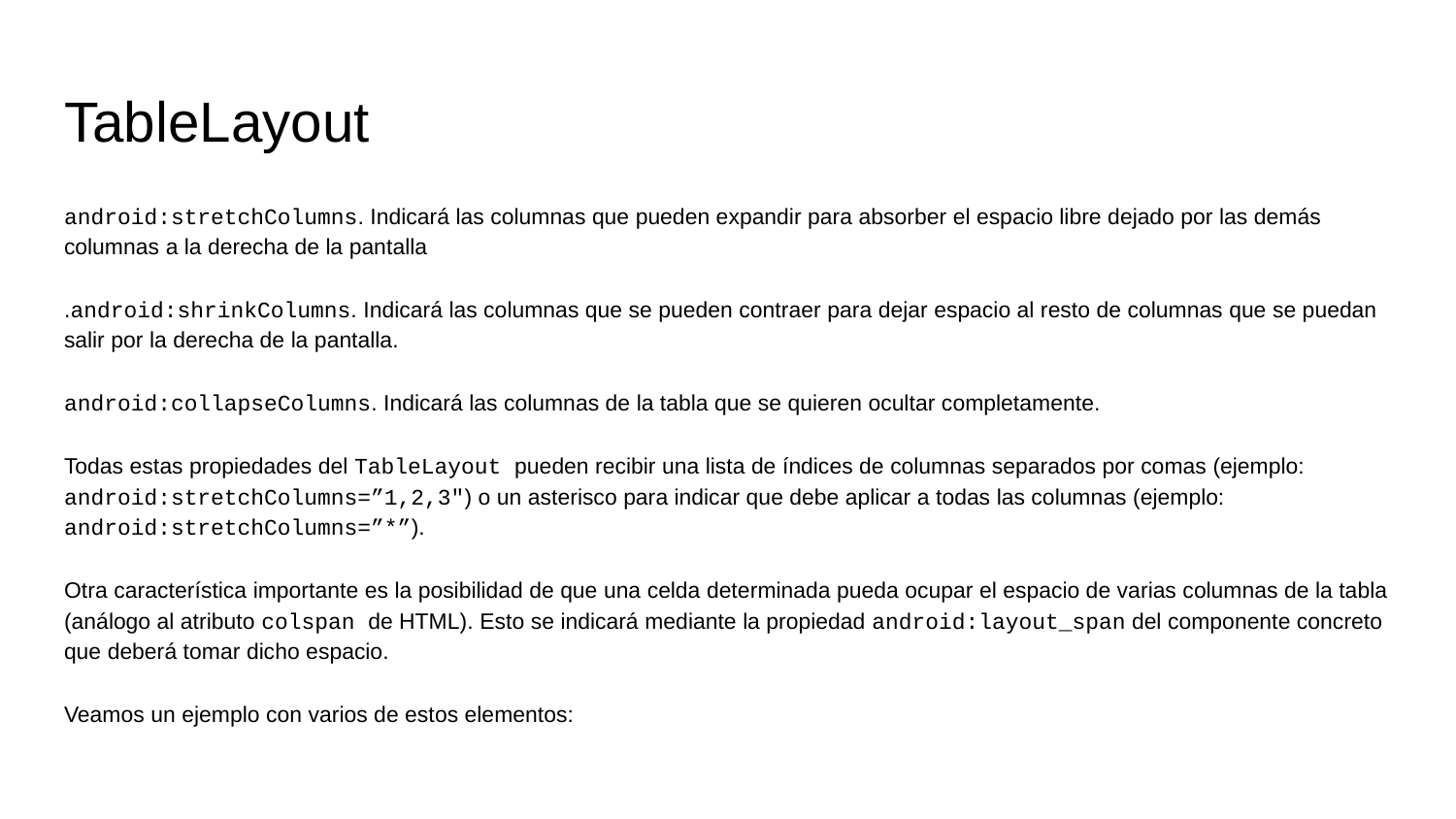

# TableLayout
android:stretchColumns. Indicará las columnas que pueden expandir para absorber el espacio libre dejado por las demás columnas a la derecha de la pantalla
.android:shrinkColumns. Indicará las columnas que se pueden contraer para dejar espacio al resto de columnas que se puedan salir por la derecha de la pantalla.
android:collapseColumns. Indicará las columnas de la tabla que se quieren ocultar completamente.
Todas estas propiedades del TableLayout pueden recibir una lista de índices de columnas separados por comas (ejemplo: android:stretchColumns=”1,2,3″) o un asterisco para indicar que debe aplicar a todas las columnas (ejemplo: android:stretchColumns=”*”).
Otra característica importante es la posibilidad de que una celda determinada pueda ocupar el espacio de varias columnas de la tabla (análogo al atributo colspan de HTML). Esto se indicará mediante la propiedad android:layout_span del componente concreto que deberá tomar dicho espacio.
Veamos un ejemplo con varios de estos elementos: